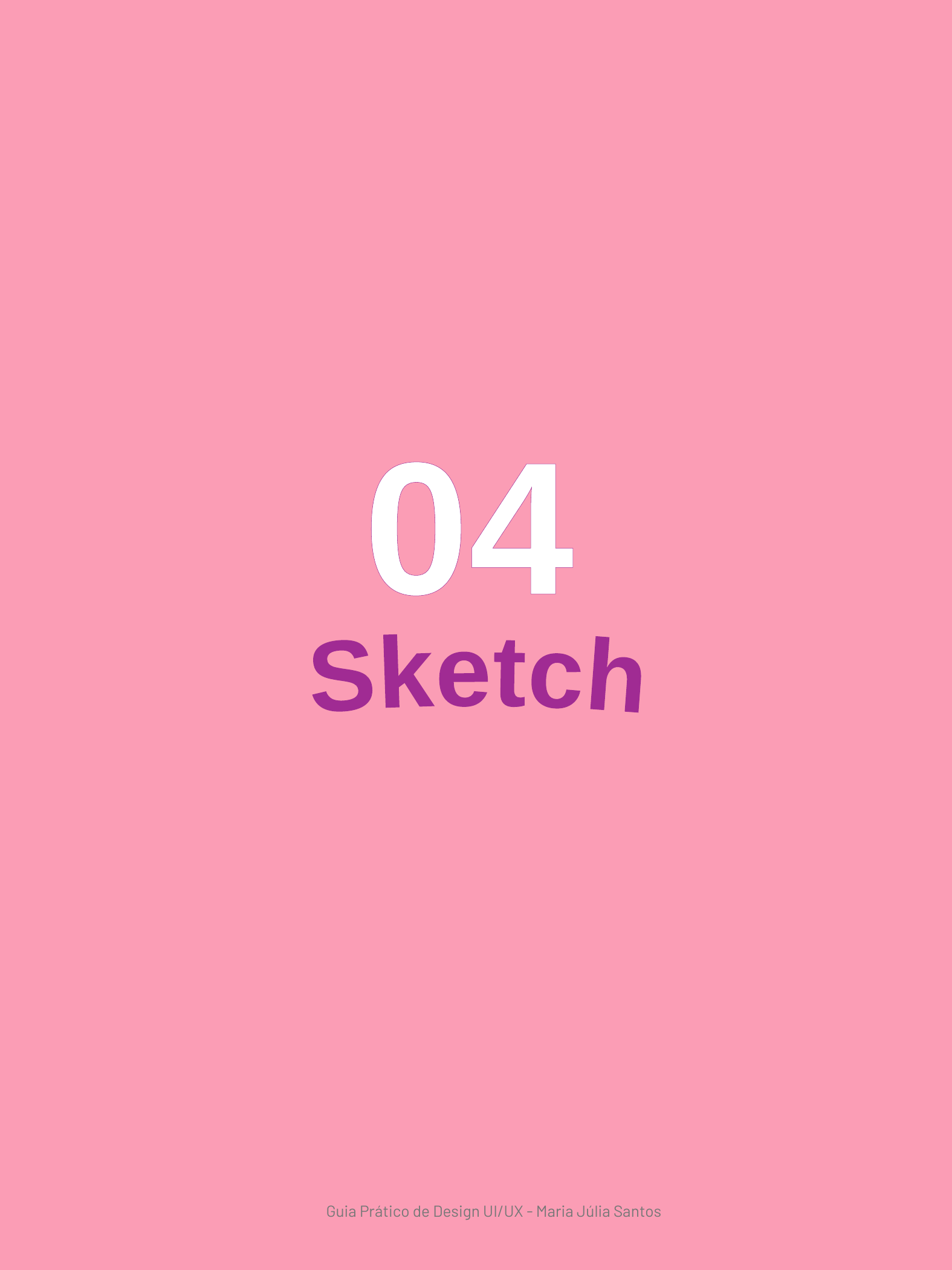

04
Sketch
Guia Prático de Design UI/UX - Maria Júlia Santos
8